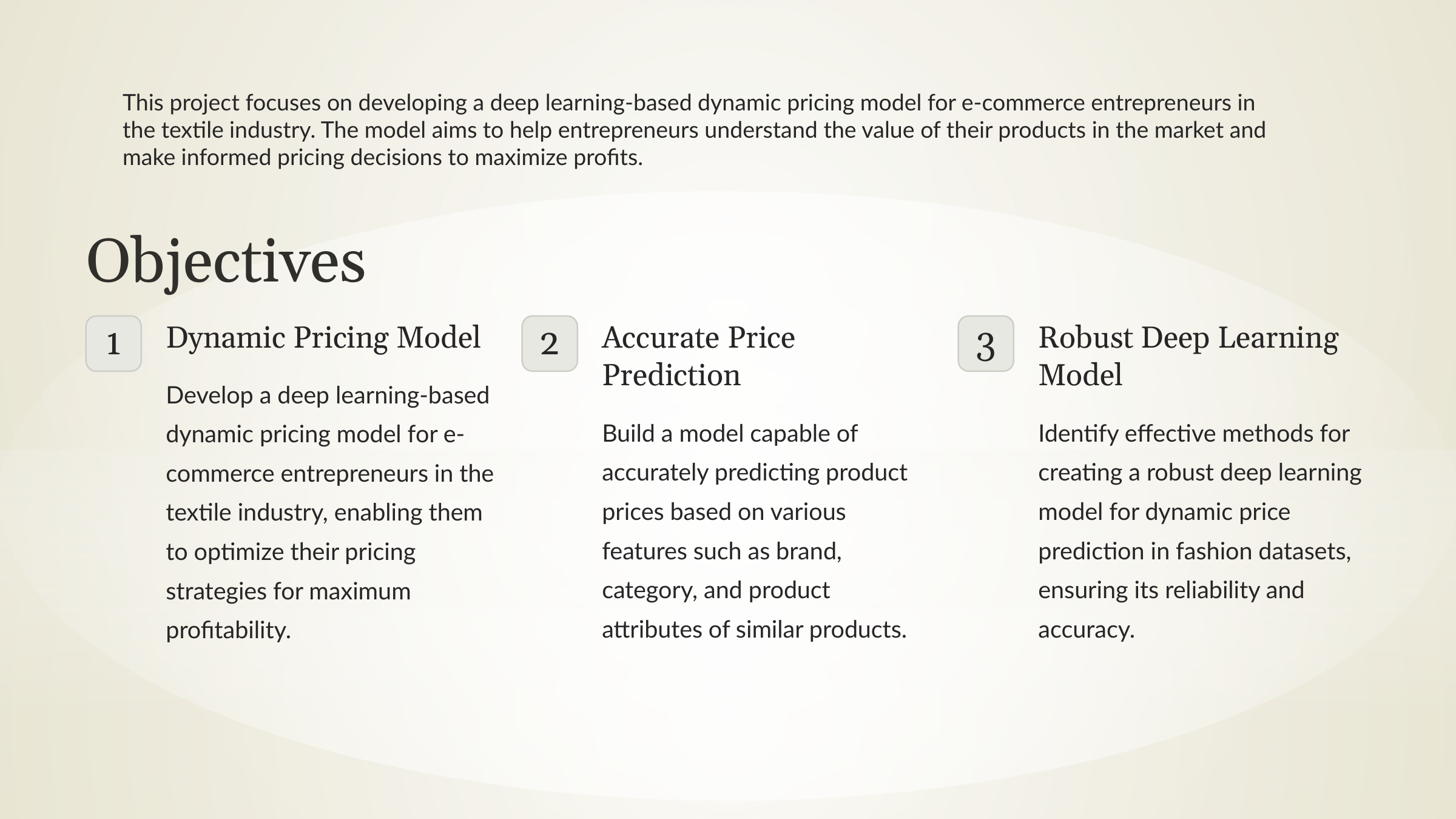

This project focuses on developing a deep learning-based dynamic pricing model for e-commerce entrepreneurs in the textile industry. The model aims to help entrepreneurs understand the value of their products in the market and make informed pricing decisions to maximize profits.

Objectives

Dynamic Pricing Model

Accurate Price Prediction

Robust Deep Learning Model
1
2
3
Develop a deep learning-based dynamic pricing model for e-commerce entrepreneurs in the textile industry, enabling them to optimize their pricing strategies for maximum profitability.
Build a model capable of accurately predicting product prices based on various features such as brand, category, and product attributes of similar products.
Identify effective methods for creating a robust deep learning model for dynamic price prediction in fashion datasets, ensuring its reliability and accuracy.